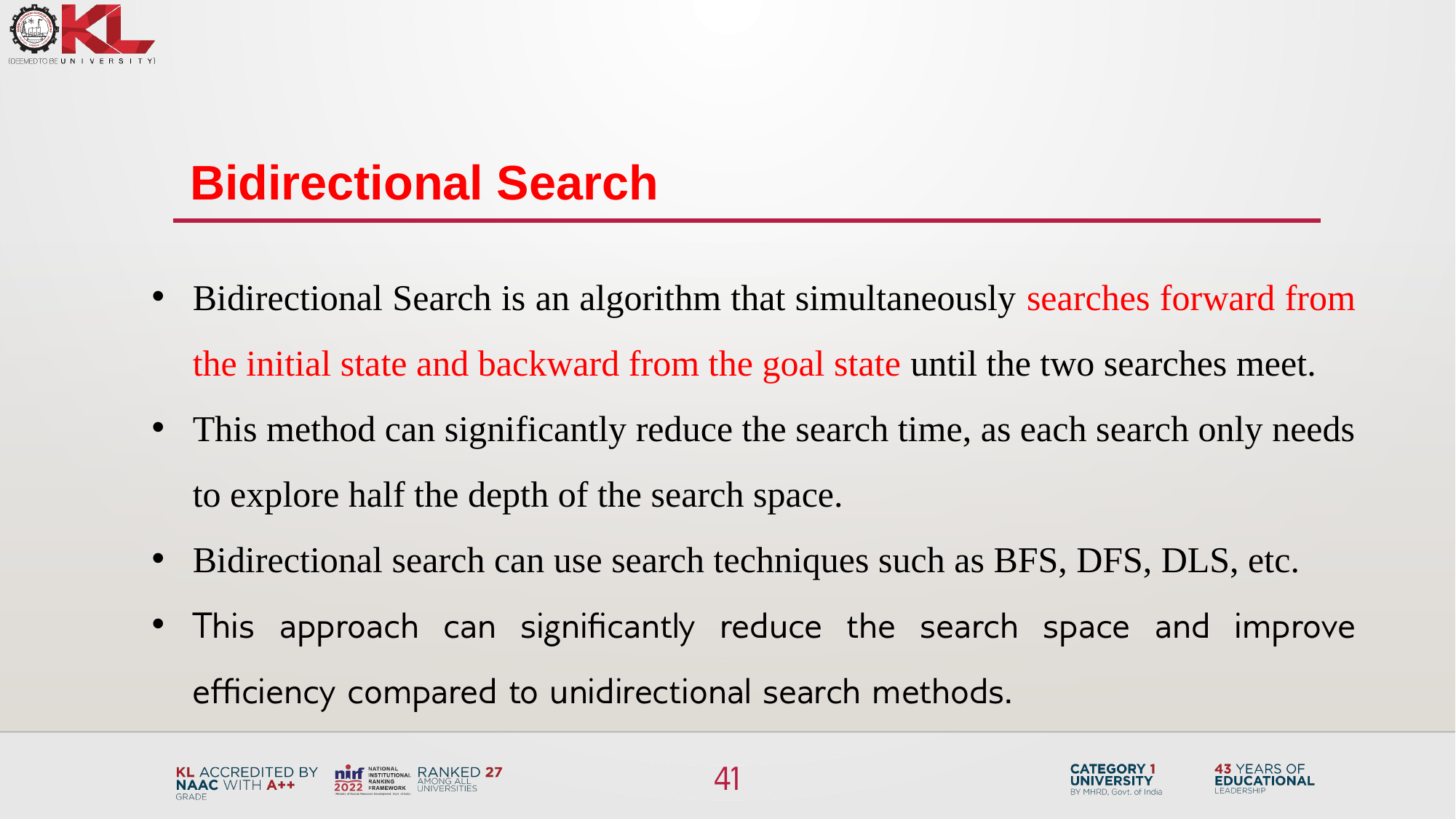

Bidirectional Search
Bidirectional Search is an algorithm that simultaneously searches forward from the initial state and backward from the goal state until the two searches meet.
This method can significantly reduce the search time, as each search only needs to explore half the depth of the search space.
Bidirectional search can use search techniques such as BFS, DFS, DLS, etc.
This approach can significantly reduce the search space and improve efficiency compared to unidirectional search methods.

41